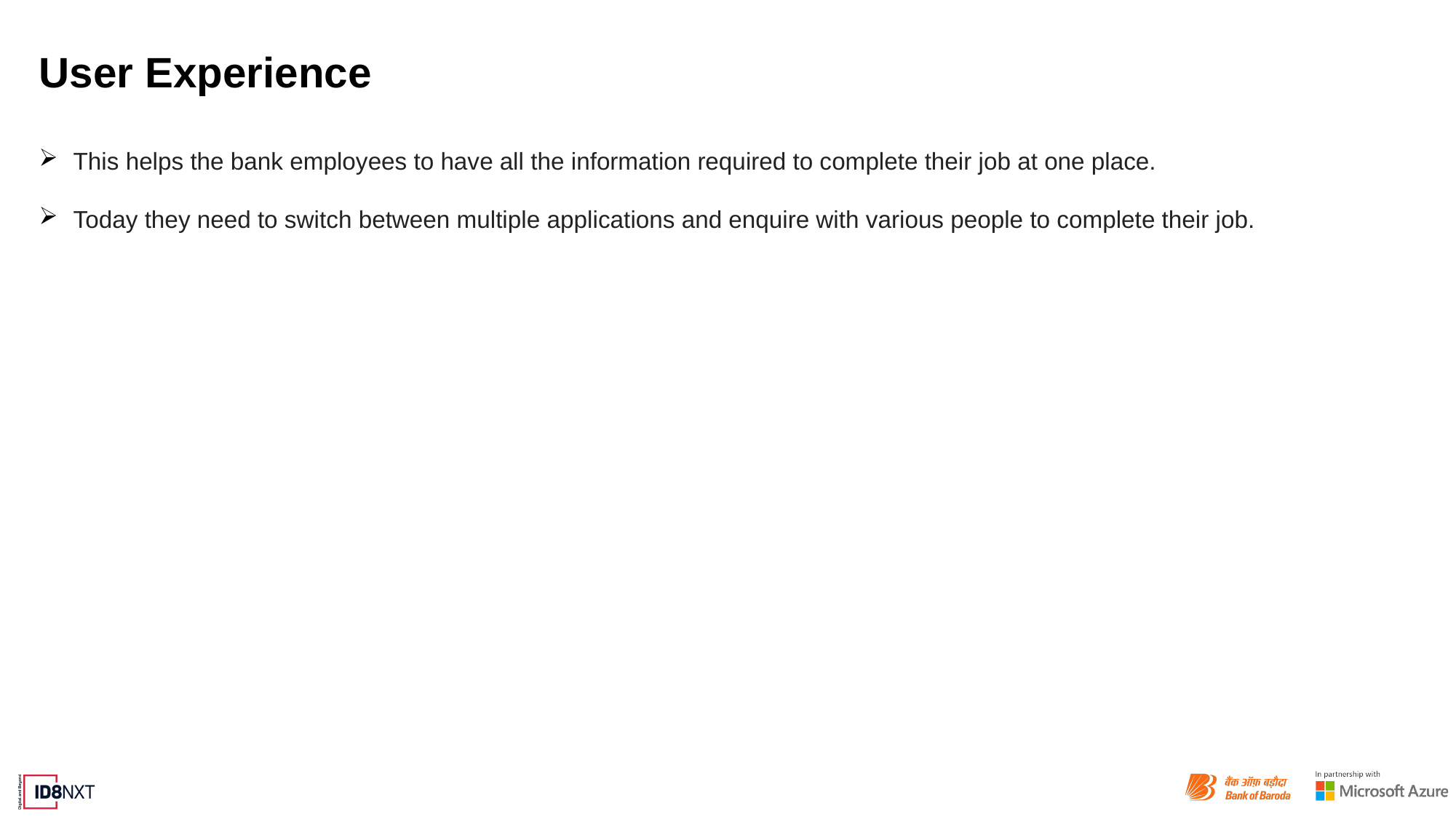

# User Experience
This helps the bank employees to have all the information required to complete their job at one place.

Today they need to switch between multiple applications and enquire with various people to complete their job.